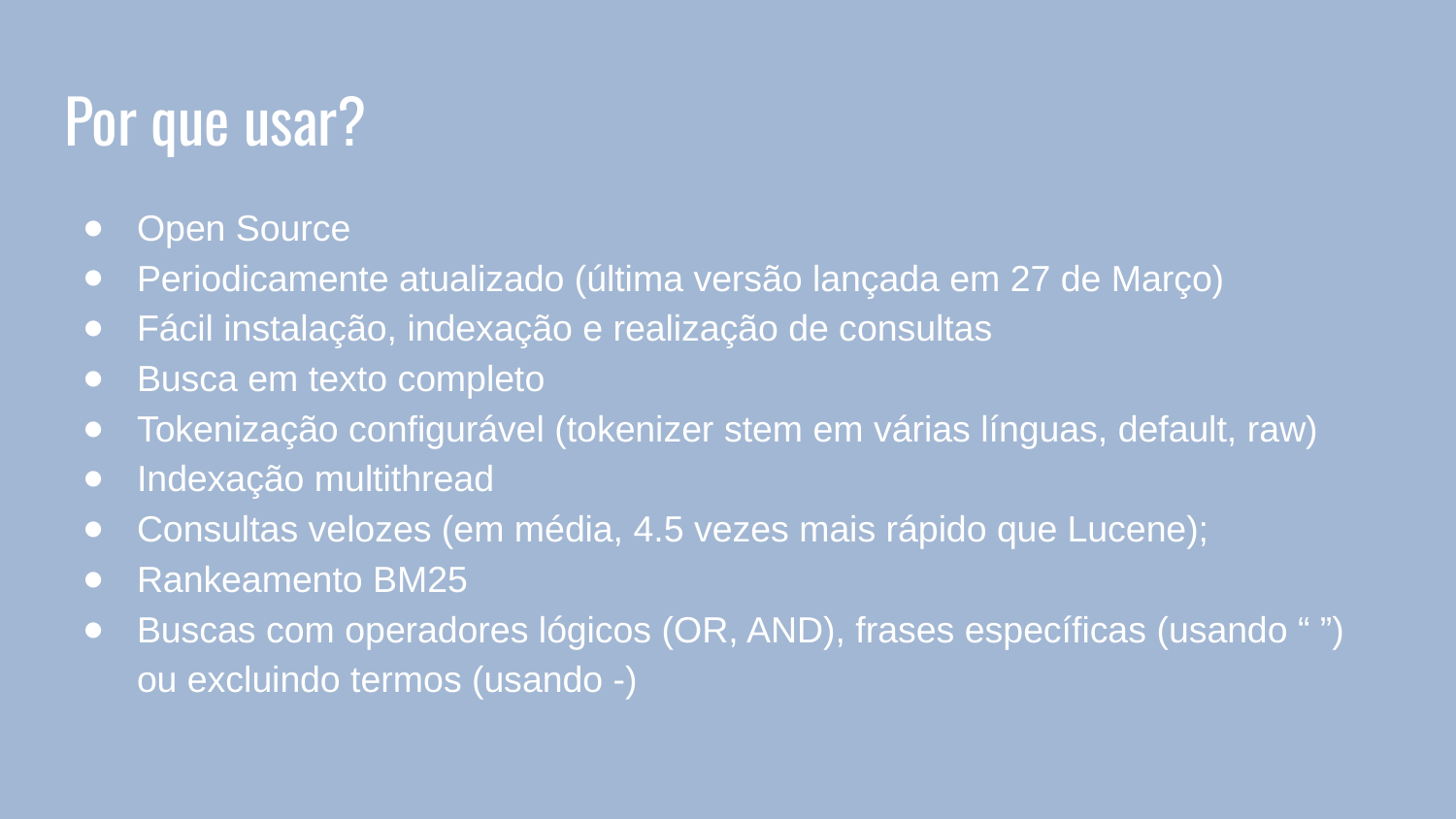

# Por que usar?
Open Source
Periodicamente atualizado (última versão lançada em 27 de Março)
Fácil instalação, indexação e realização de consultas
Busca em texto completo
Tokenização configurável (tokenizer stem em várias línguas, default, raw)
Indexação multithread
Consultas velozes (em média, 4.5 vezes mais rápido que Lucene);
Rankeamento BM25
Buscas com operadores lógicos (OR, AND), frases específicas (usando “ ”) ou excluindo termos (usando -)